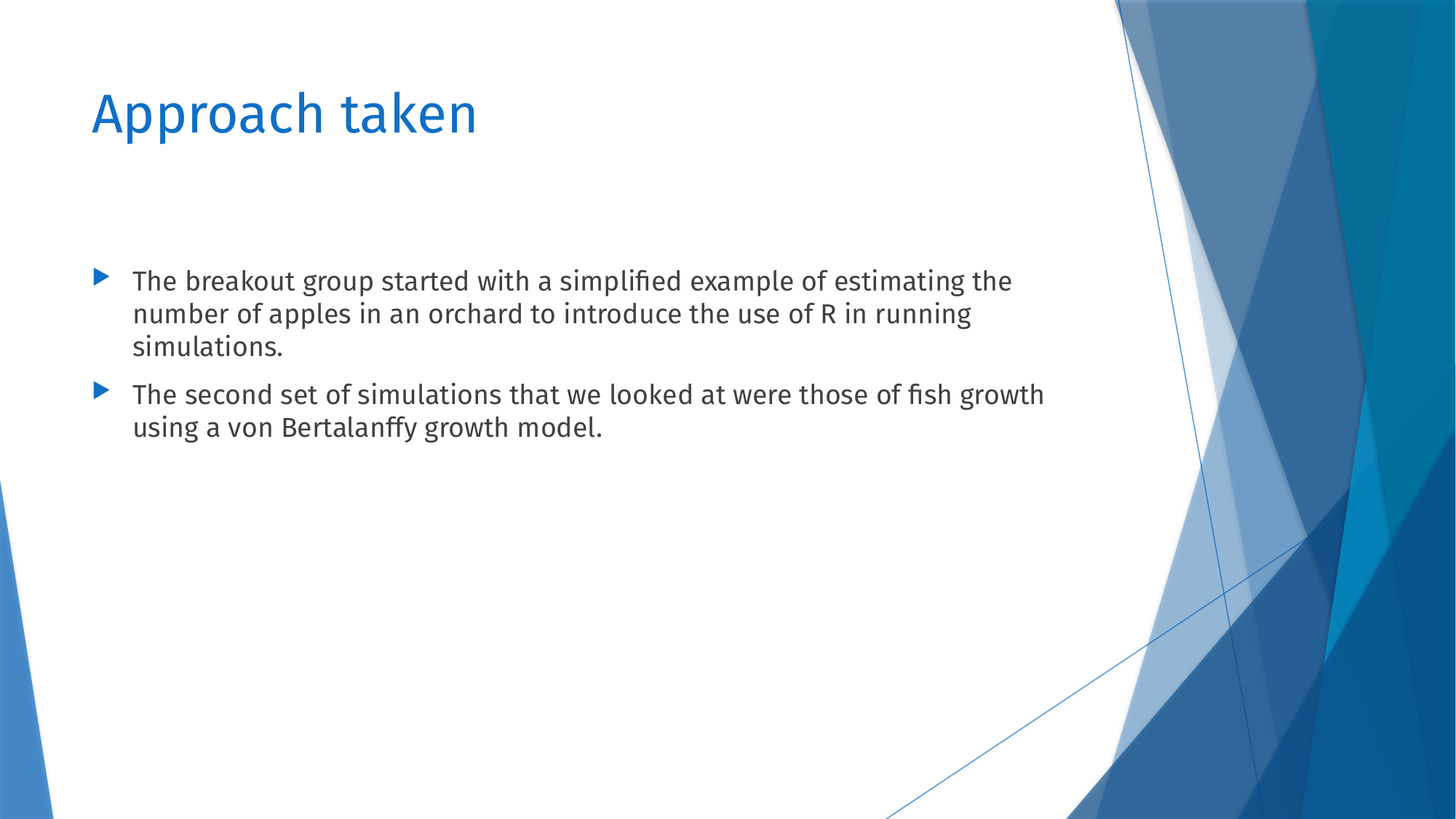

# Approach taken
The breakout group started with a simplified example of estimating the number of apples in an orchard to introduce the use of R in running simulations.
The second set of simulations that we looked at were those of fish growth using a von Bertalanffy growth model.